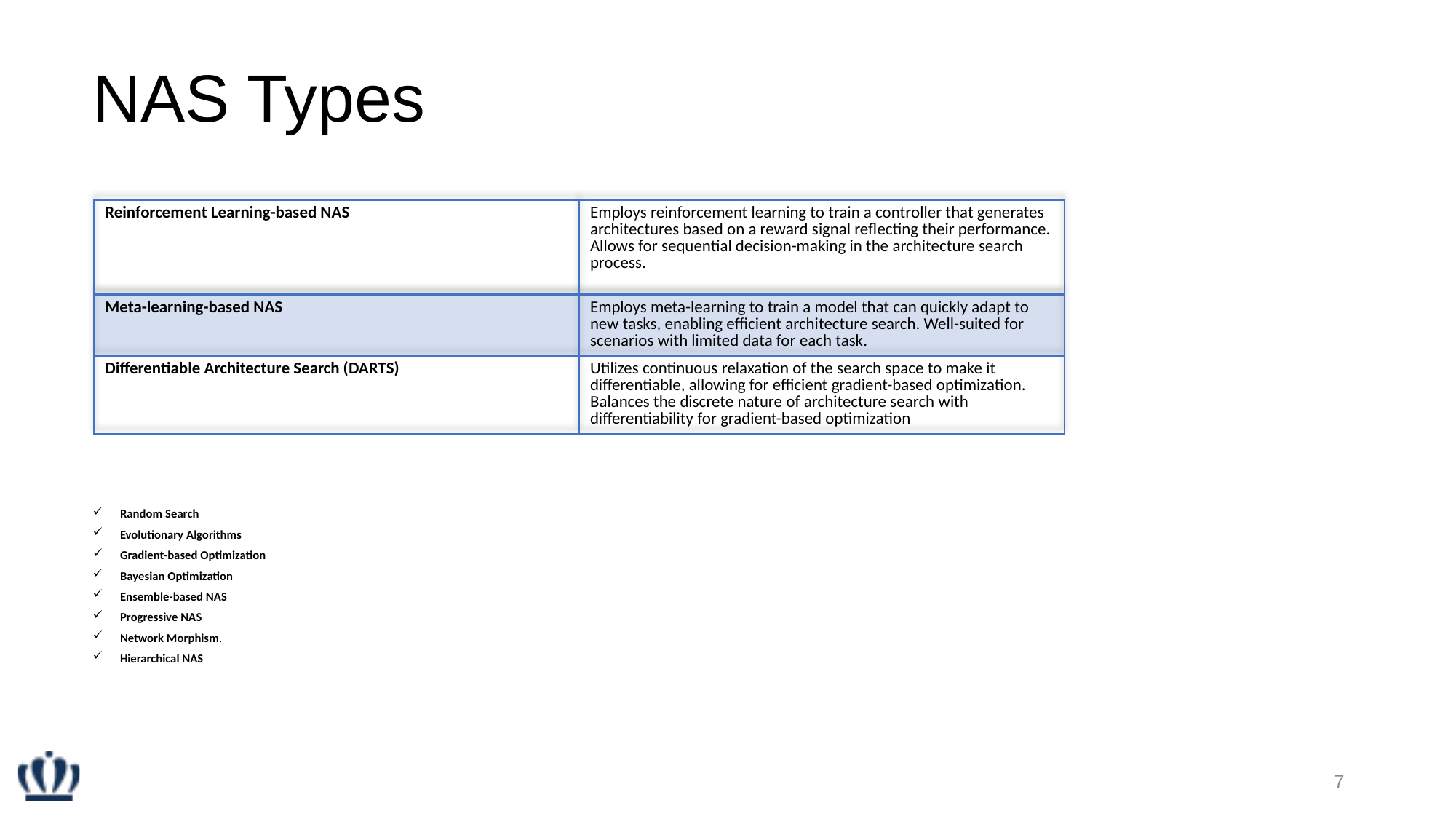

# NAS Types
| Reinforcement Learning-based NAS | Employs reinforcement learning to train a controller that generates architectures based on a reward signal reflecting their performance. Allows for sequential decision-making in the architecture search process. |
| --- | --- |
| Meta-learning-based NAS | Employs meta-learning to train a model that can quickly adapt to new tasks, enabling efficient architecture search. Well-suited for scenarios with limited data for each task. |
| Differentiable Architecture Search (DARTS) | Utilizes continuous relaxation of the search space to make it differentiable, allowing for efficient gradient-based optimization. Balances the discrete nature of architecture search with differentiability for gradient-based optimization |
Random Search
Evolutionary Algorithms
Gradient-based Optimization
Bayesian Optimization
Ensemble-based NAS
Progressive NAS
Network Morphism.
Hierarchical NAS

7